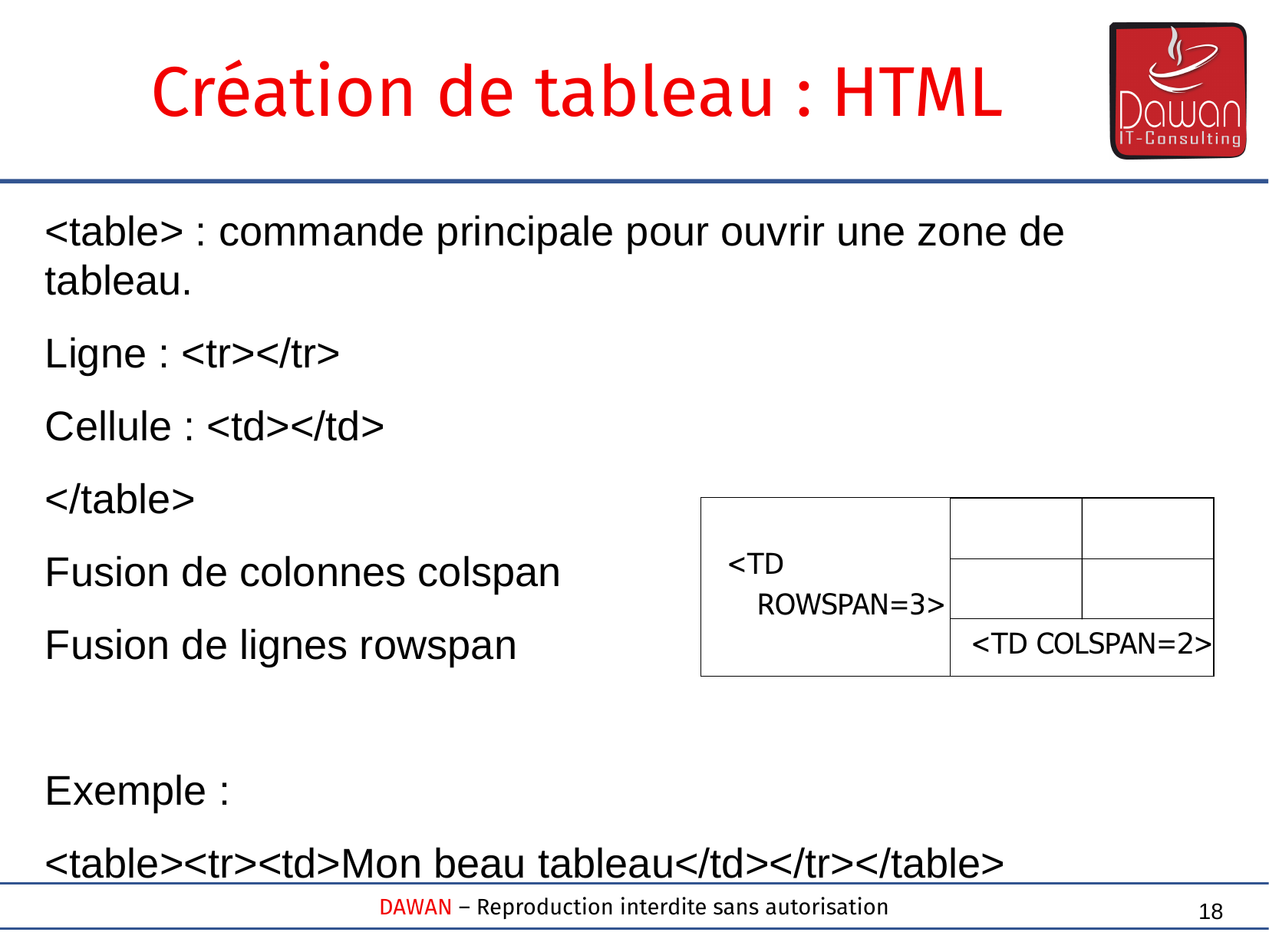

Création de tableau : HTML
<table> : commande principale pour ouvrir une zone de tableau.
Ligne : <tr></tr>
Cellule : <td></td>
</table>
Fusion de colonnes colspan
Fusion de lignes rowspan

Exemple :
<table><tr><td>Mon beau tableau</td></tr></table>

<TD
ROWSPAN=3>
<TD COLSPAN=2>
18